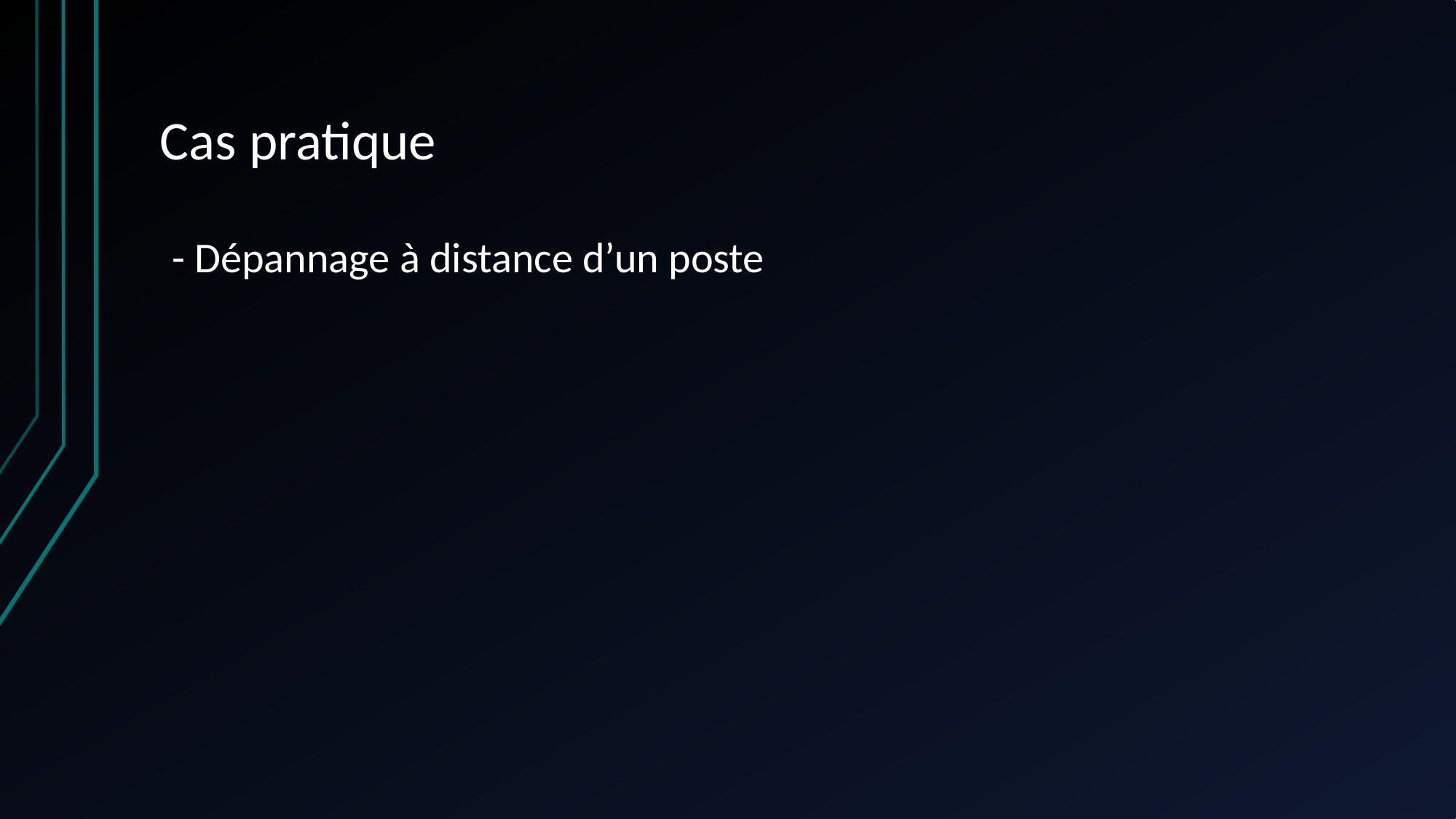

# Cas pratique
- Dépannage à distance d’un poste